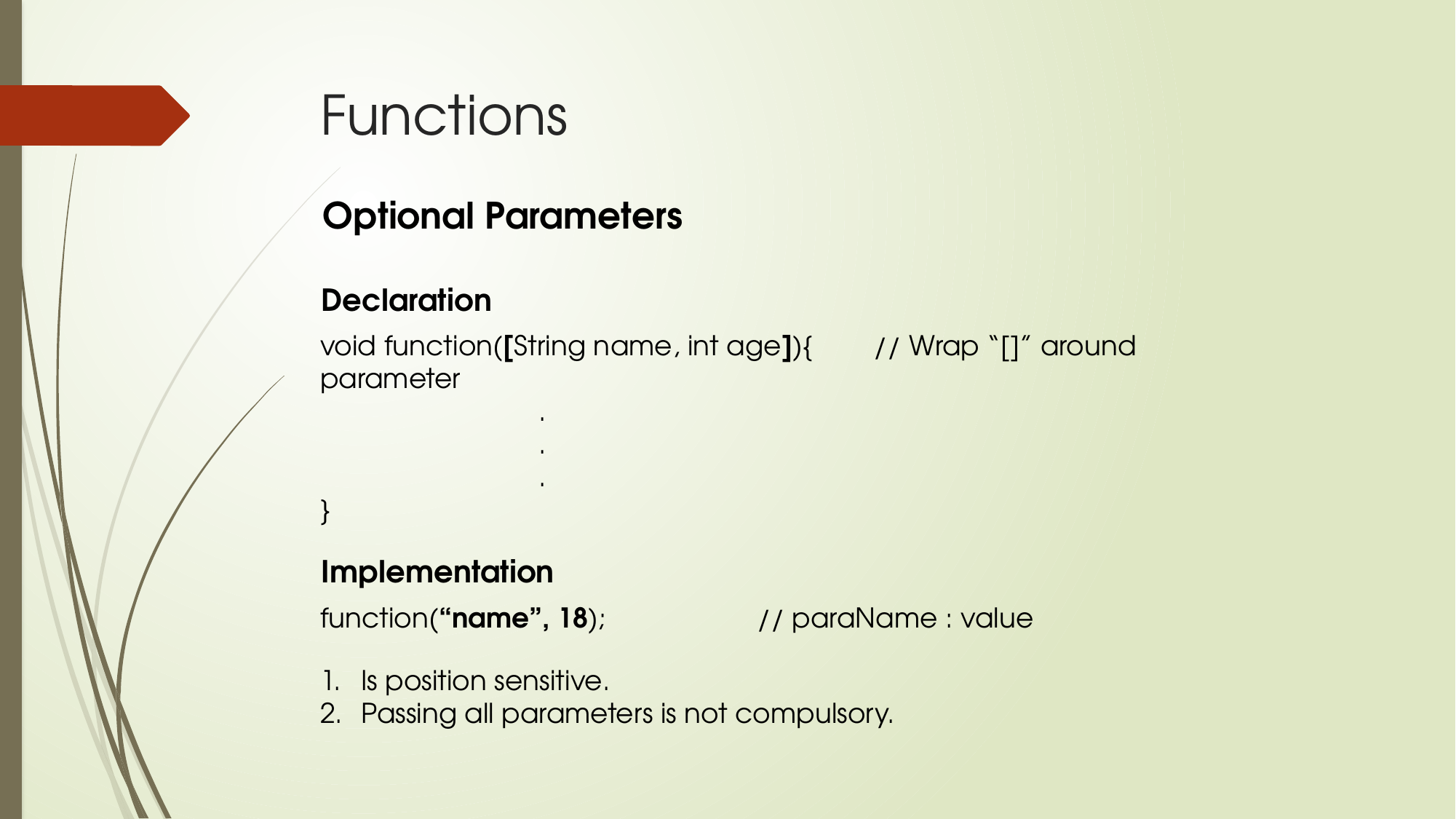

# Functions
Optional Parameters
Declaration
void function([String name, int age]){     	 // Wrap “[]” around parameter
		.
		.
		.
}
Implementation
function(“name”, 18);  		// paraName : value
Is position sensitive.
Passing all parameters is not compulsory.